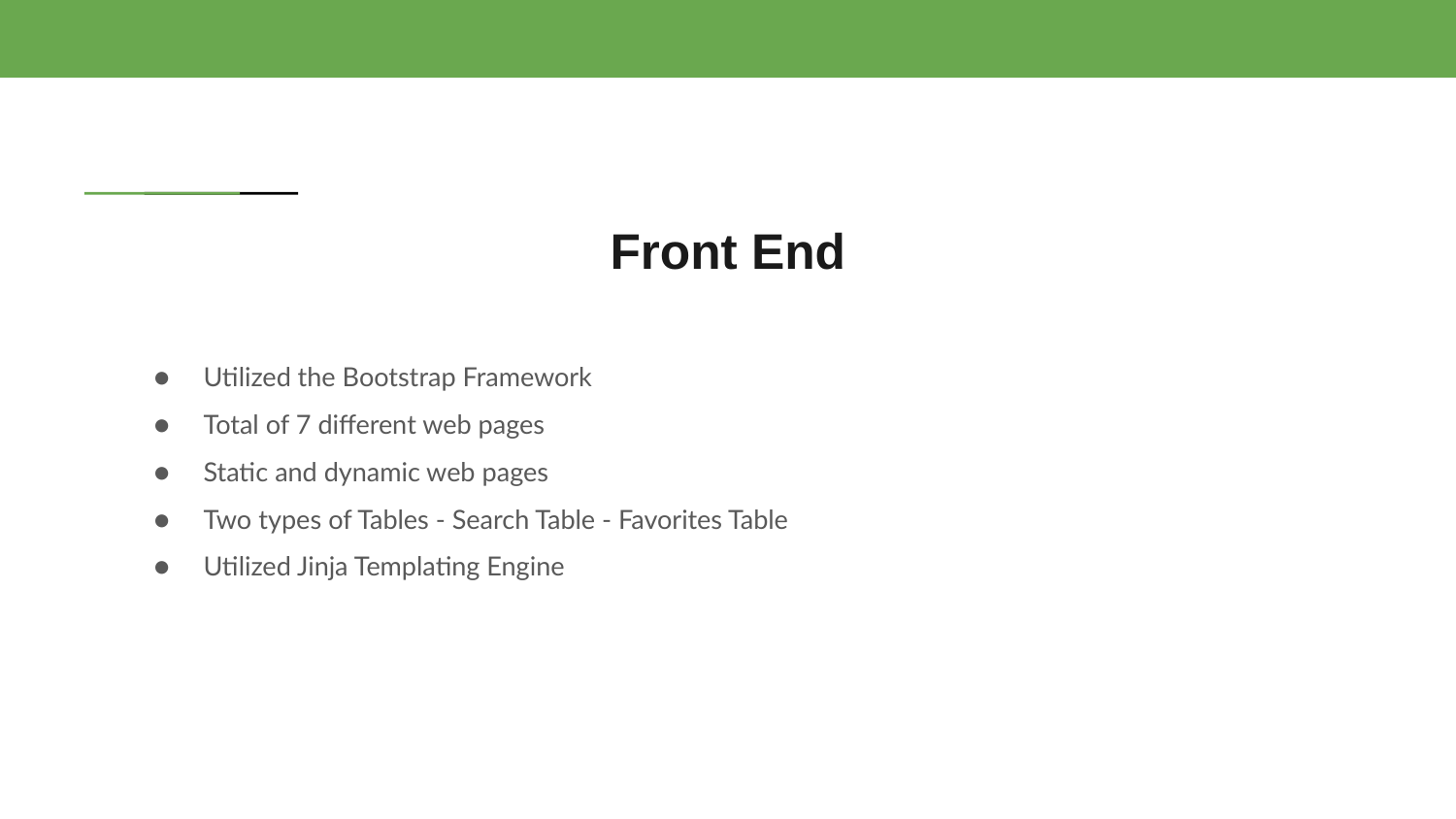

# Front End
Utilized the Bootstrap Framework
Total of 7 different web pages
Static and dynamic web pages
Two types of Tables - Search Table - Favorites Table
Utilized Jinja Templating Engine